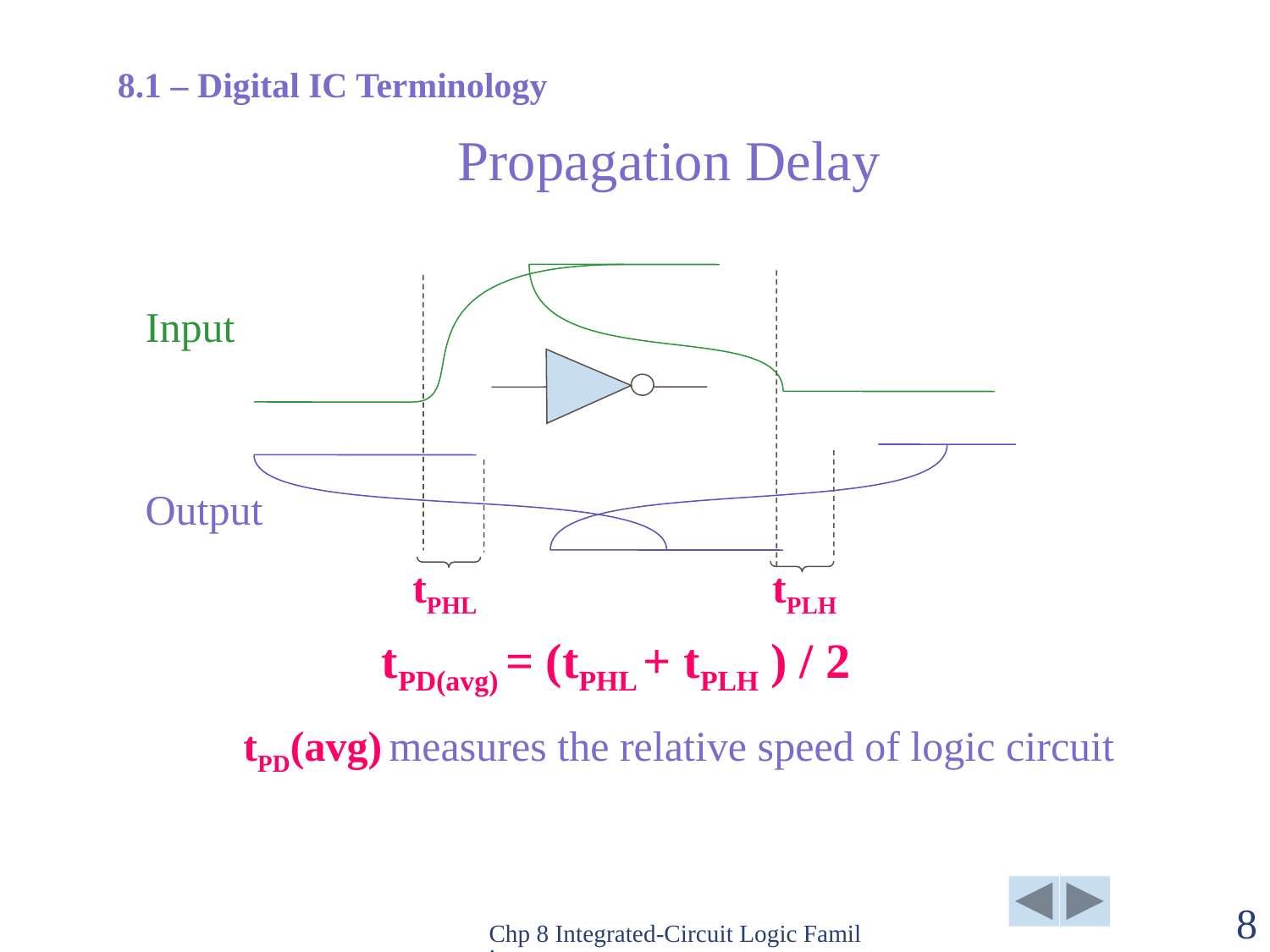

8.1 – Digital IC Terminology
# Propagation Delay

Input

Output

tPHL

tPLH
tPD(avg) = (tPHL + tPLH ) / 2
tPD(avg) measures the relative speed of logic circuit
Chp 8 Integrated-Circuit Logic Families
8